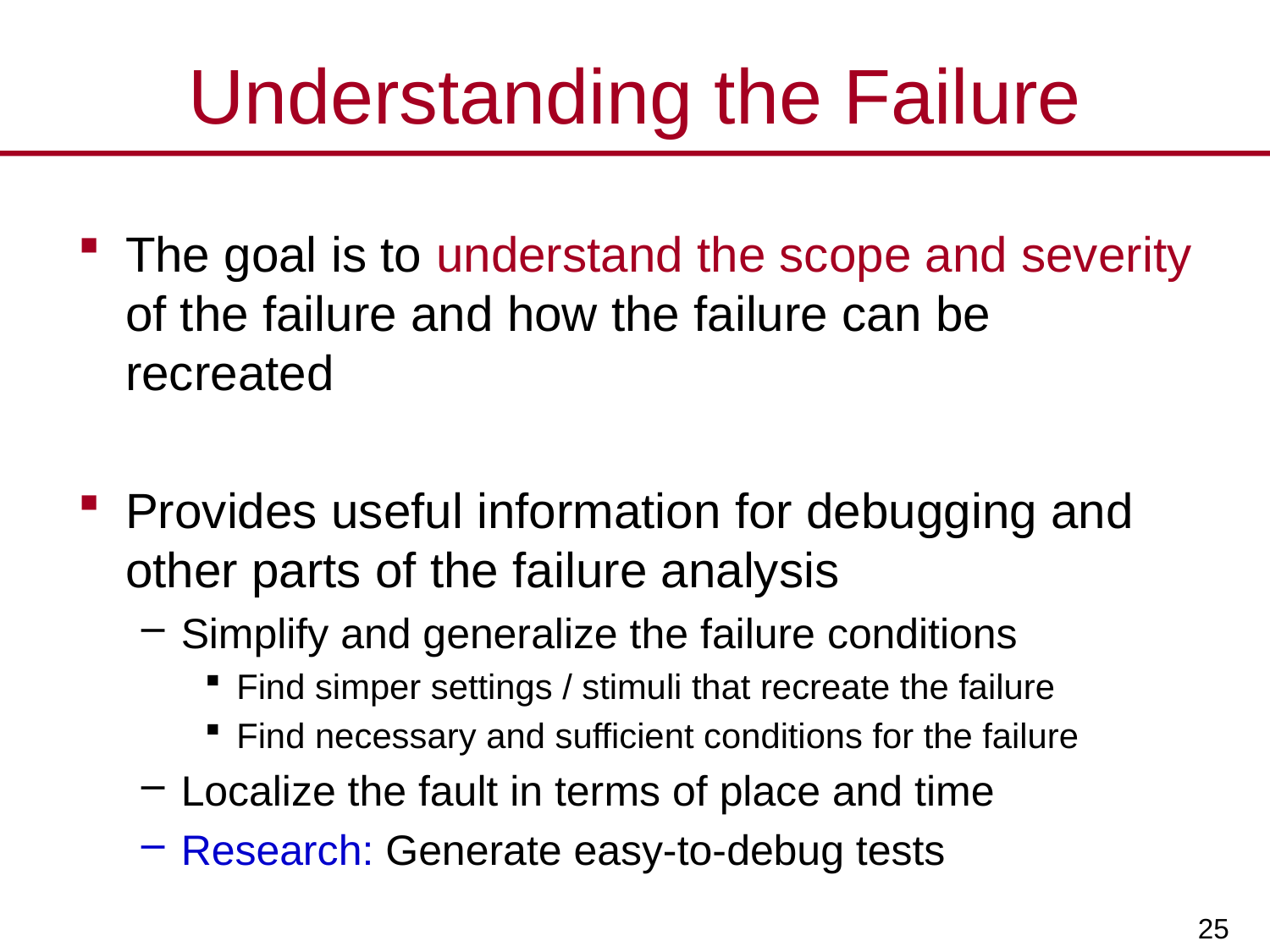

# Understanding the Failure
The goal is to understand the scope and severity of the failure and how the failure can be recreated

Provides useful information for debugging and other parts of the failure analysis
Simplify and generalize the failure conditions
Find simper settings / stimuli that recreate the failure
Find necessary and sufficient conditions for the failure
Localize the fault in terms of place and time
Research: Generate easy-to-debug tests